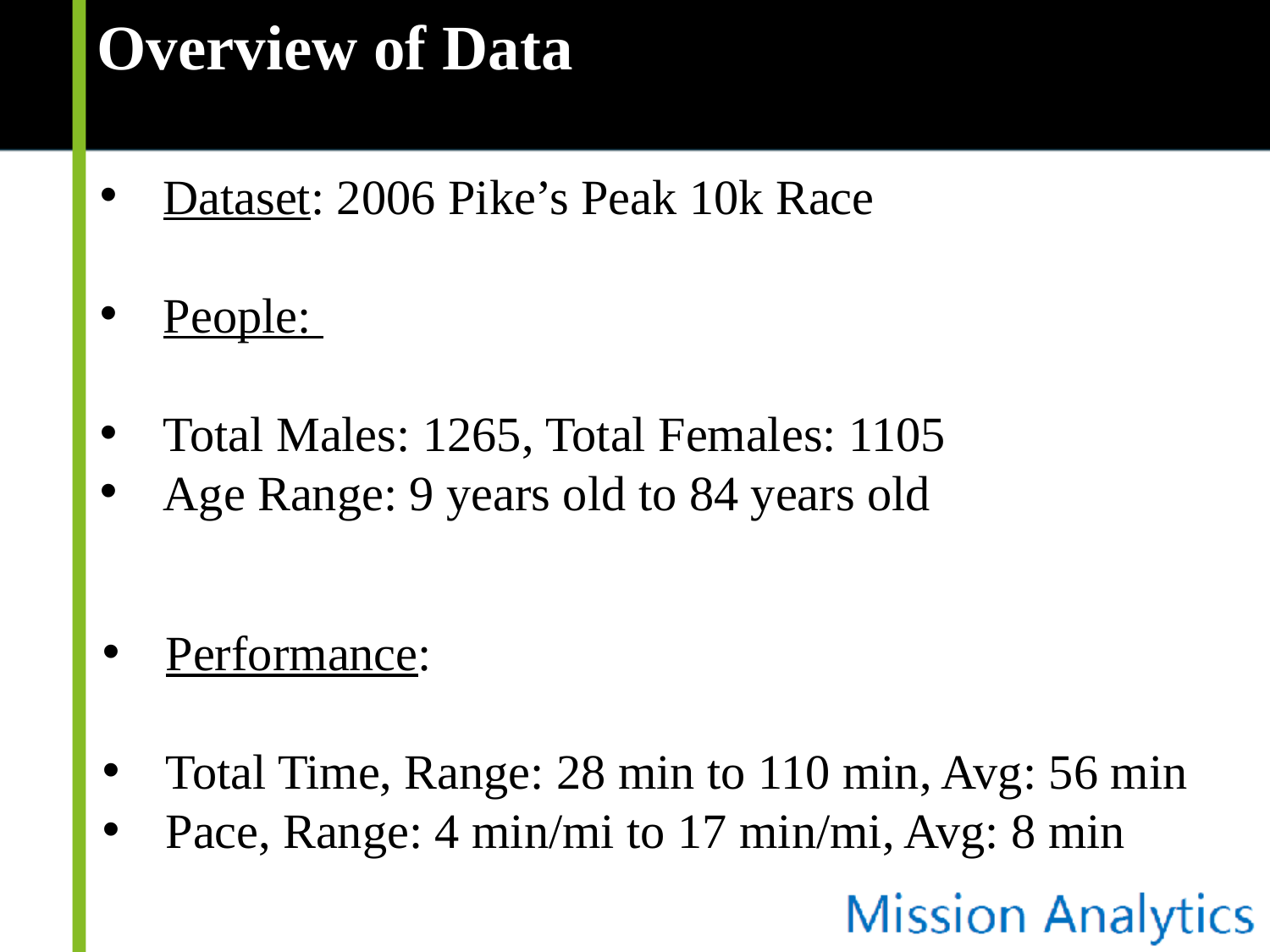

Overview of Data
Dataset: 2006 Pike’s Peak 10k Race

People:

Total Males: 1265, Total Females: 1105
Age Range: 9 years old to 84 years old

Performance:

Total Time, Range: 28 min to 110 min, Avg: 56 min
Pace, Range: 4 min/mi to 17 min/mi, Avg: 8 min